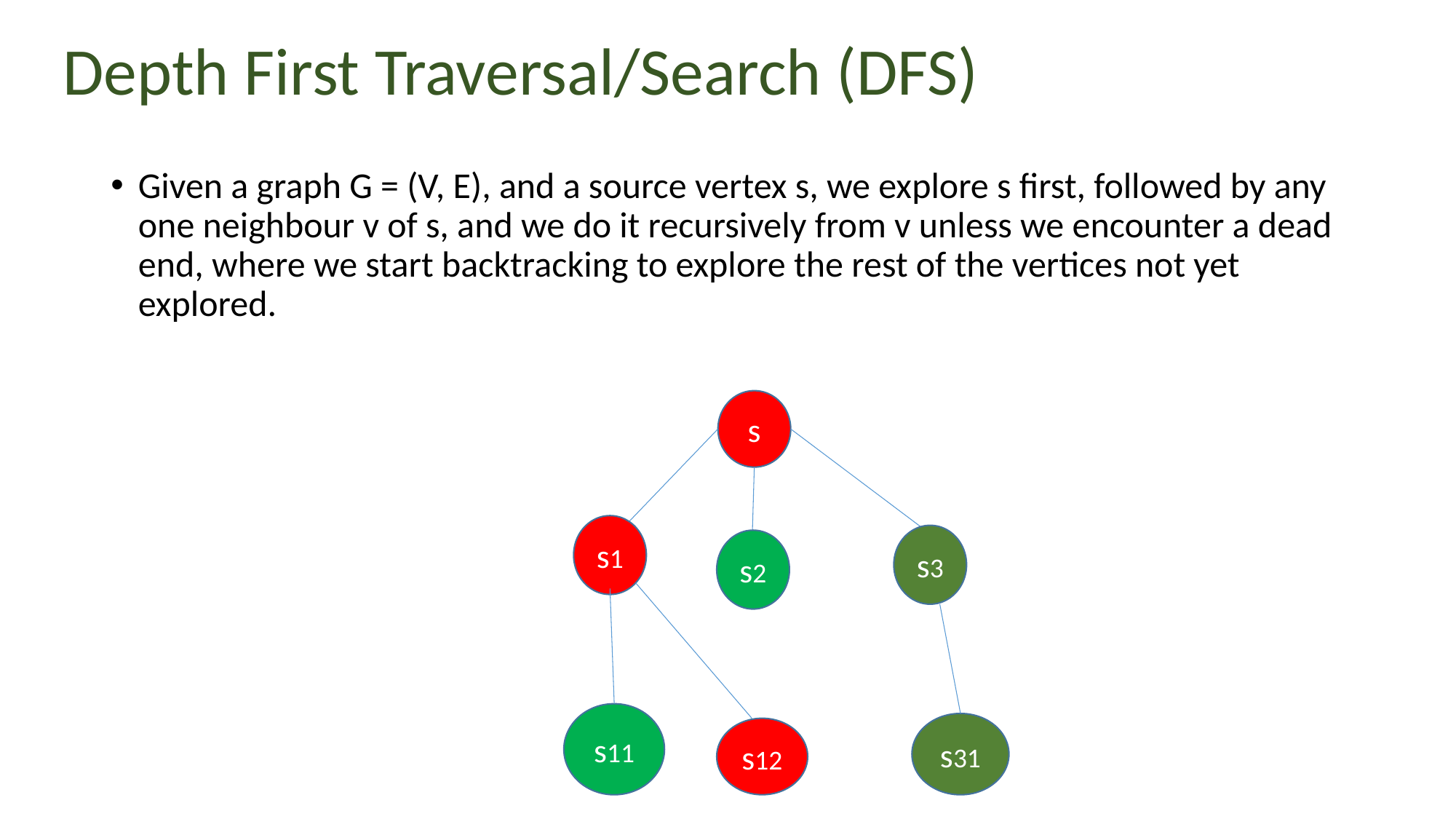

# Depth First Traversal/Search (DFS)
Given a graph G = (V, E), and a source vertex s, we explore s first, followed by any one neighbour v of s, and we do it recursively from v unless we encounter a dead end, where we start backtracking to explore the rest of the vertices not yet explored.
s
s1
s3
s2
s11
s31
s12